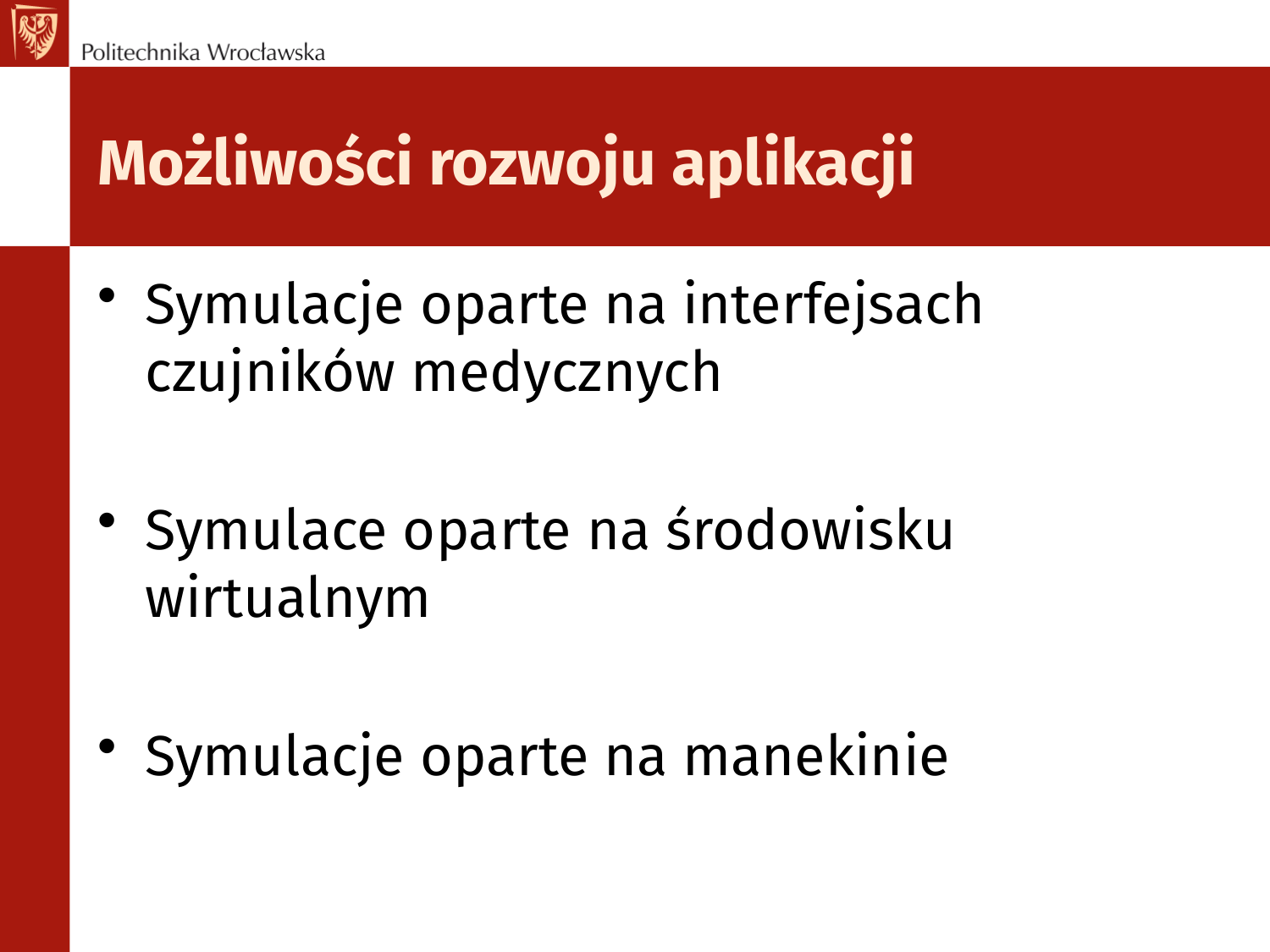

# Możliwości rozwoju aplikacji
Symulacje oparte na interfejsach czujników medycznych

Symulace oparte na środowisku wirtualnym

Symulacje oparte na manekinie